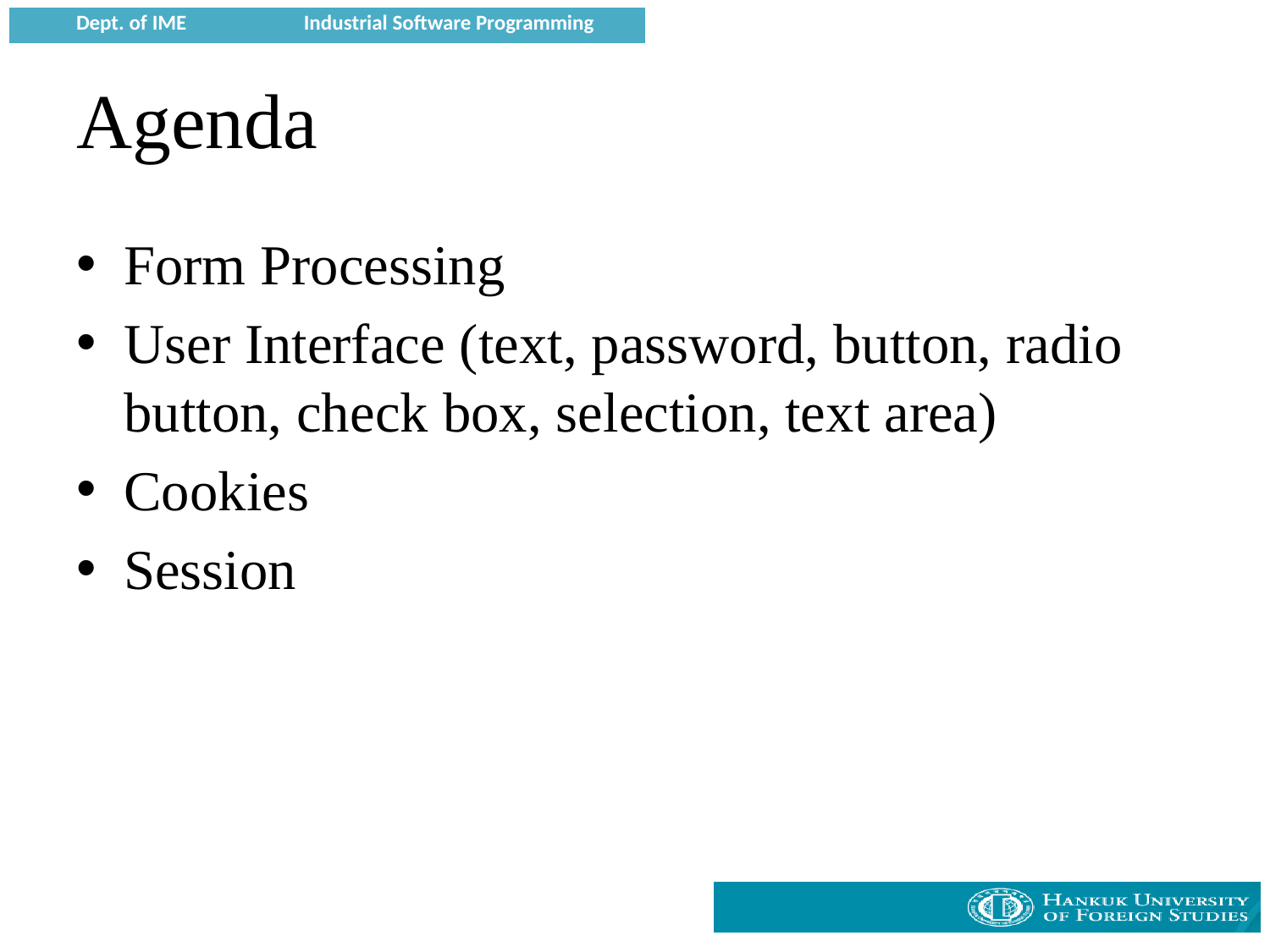

# Agenda
Form Processing
User Interface (text, password, button, radio button, check box, selection, text area)
Cookies
Session